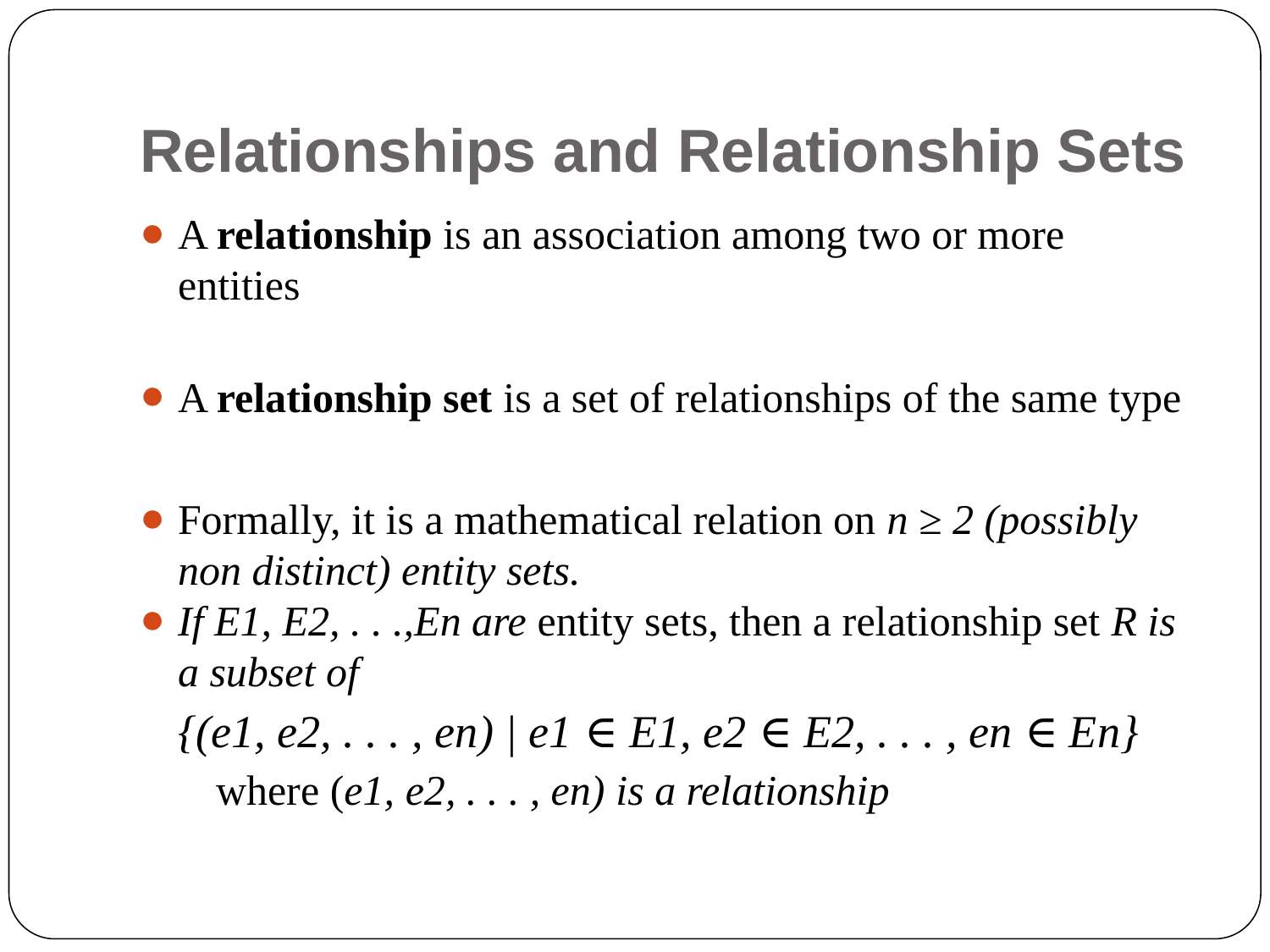

# Relationships and Relationship Sets
A relationship is an association among two or more entities

A relationship set is a set of relationships of the same type

Formally, it is a mathematical relation on n ≥ 2 (possibly  non distinct) entity sets.
If E1, E2, . . .,En are entity sets, then a relationship set R is a subset of
{(e1, e2, . . . , en) | e1 ∈ E1, e2 ∈ E2, . . . , en ∈ En}
where (e1, e2, . . . , en) is a relationship